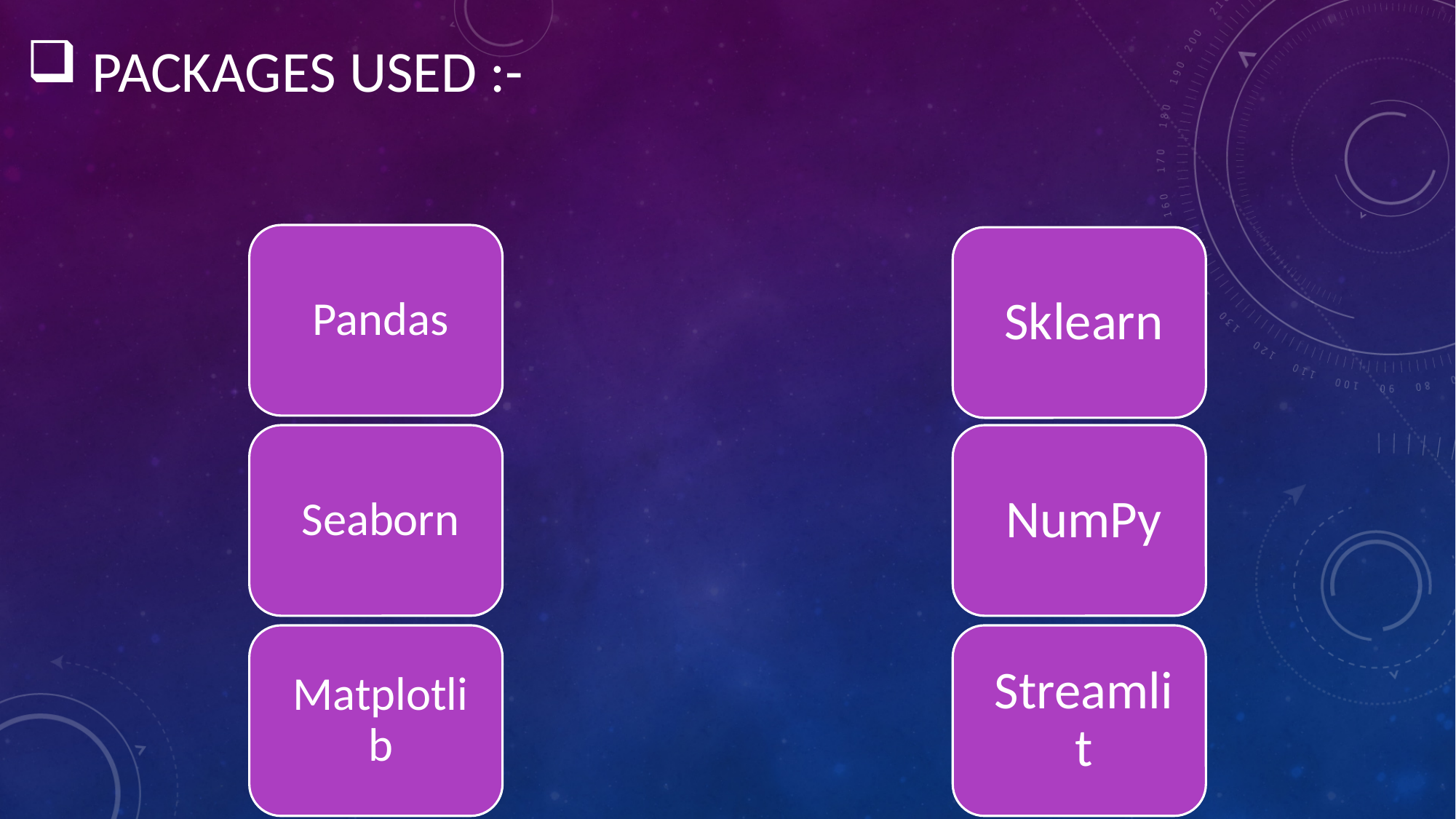

# Packages used :-
Sklearn
NumPy
Streamlit
Pandas
Seaborn
Matplotlib